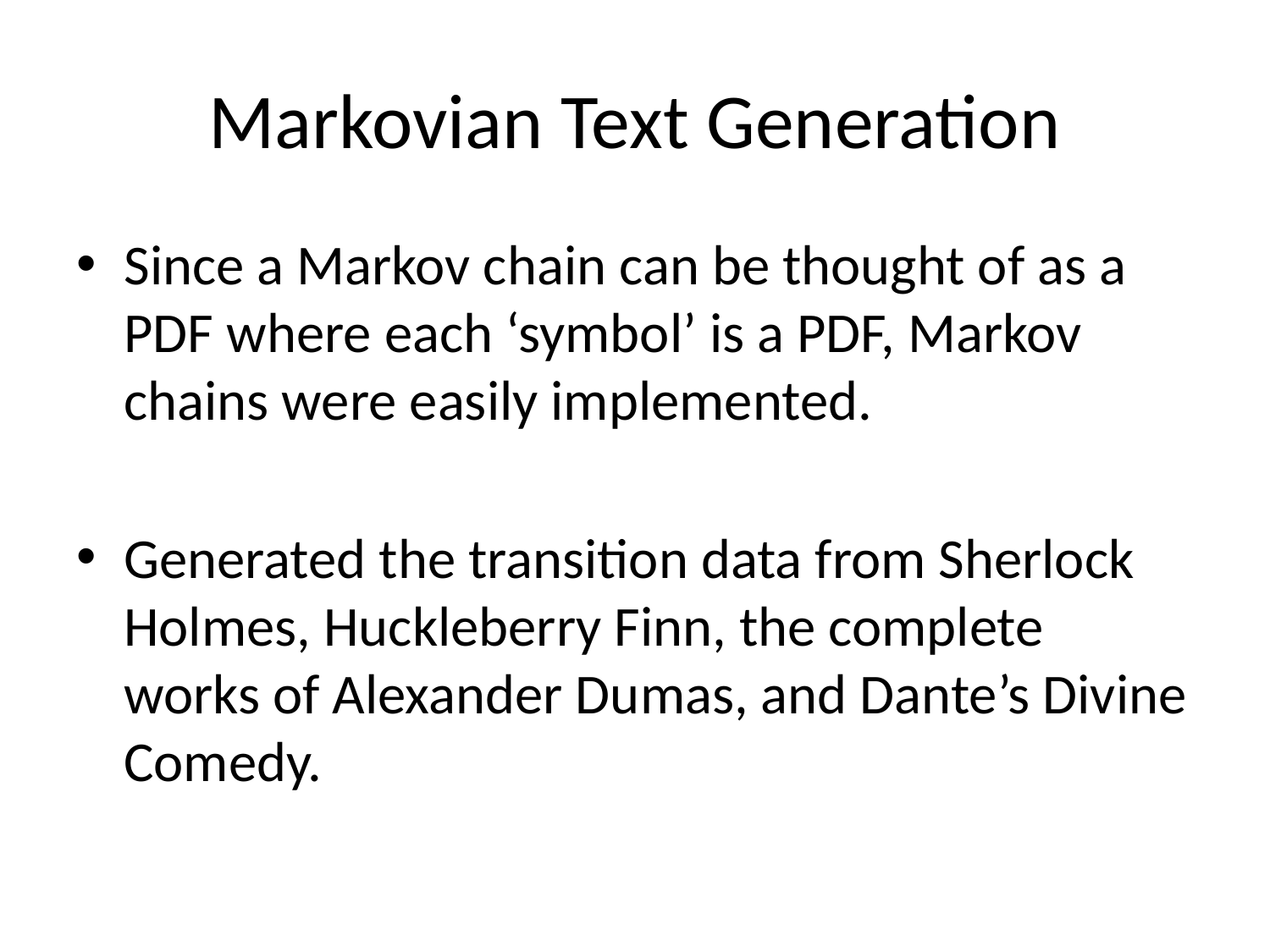

# Markovian Text Generation
Since a Markov chain can be thought of as a PDF where each ‘symbol’ is a PDF, Markov chains were easily implemented.

Generated the transition data from Sherlock Holmes, Huckleberry Finn, the complete works of Alexander Dumas, and Dante’s Divine Comedy.